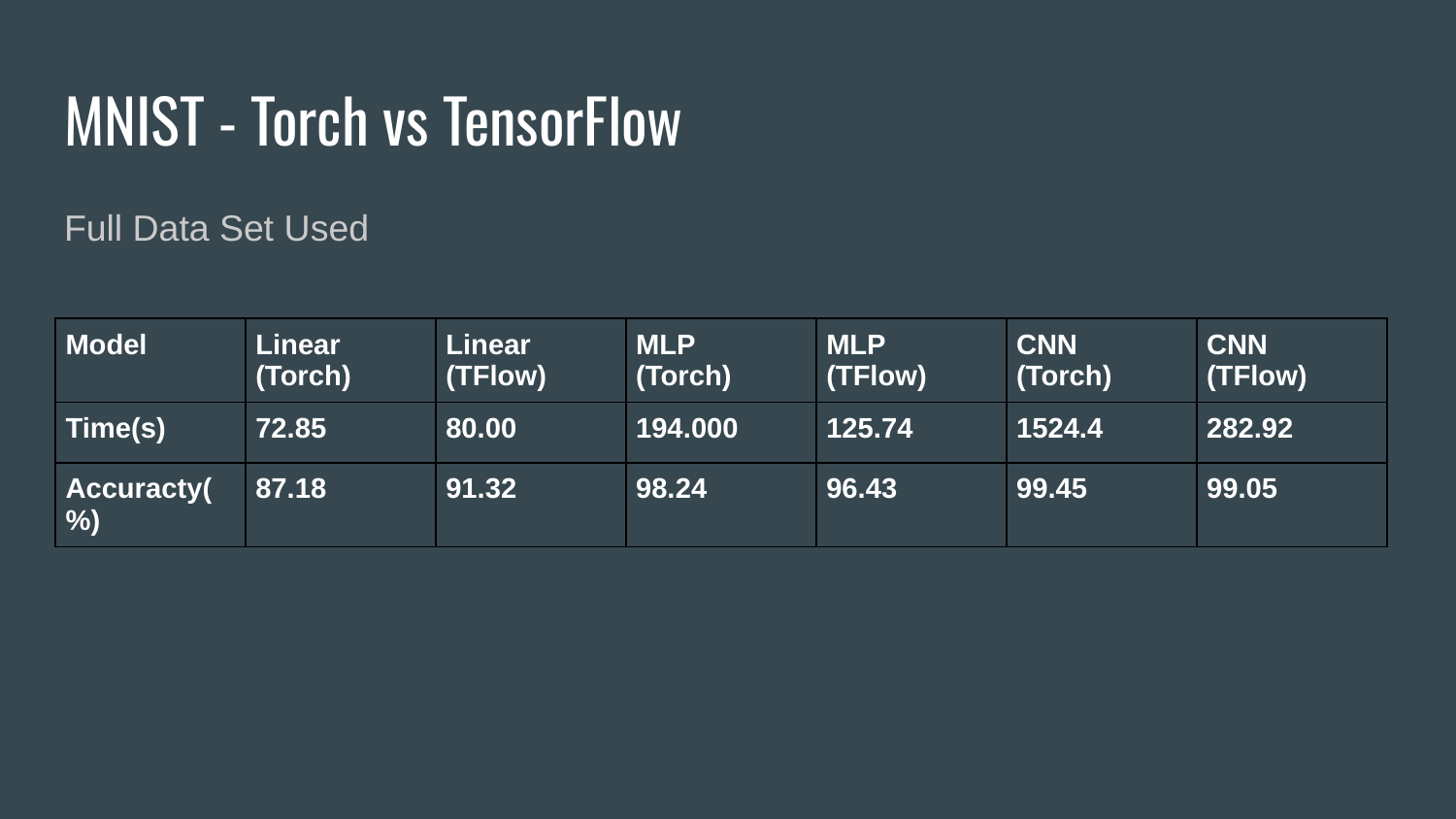

# MNIST - Torch vs TensorFlow

Full Data Set Used
| Model | Linear (Torch) | Linear (TFlow) | MLP (Torch) | MLP (TFlow) | CNN (Torch) | CNN (TFlow) |
| --- | --- | --- | --- | --- | --- | --- |
| Time(s) | 72.85 | 80.00 | 194.000 | 125.74 | 1524.4 | 282.92 |
| Accuracty(%) | 87.18 | 91.32 | 98.24 | 96.43 | 99.45 | 99.05 |